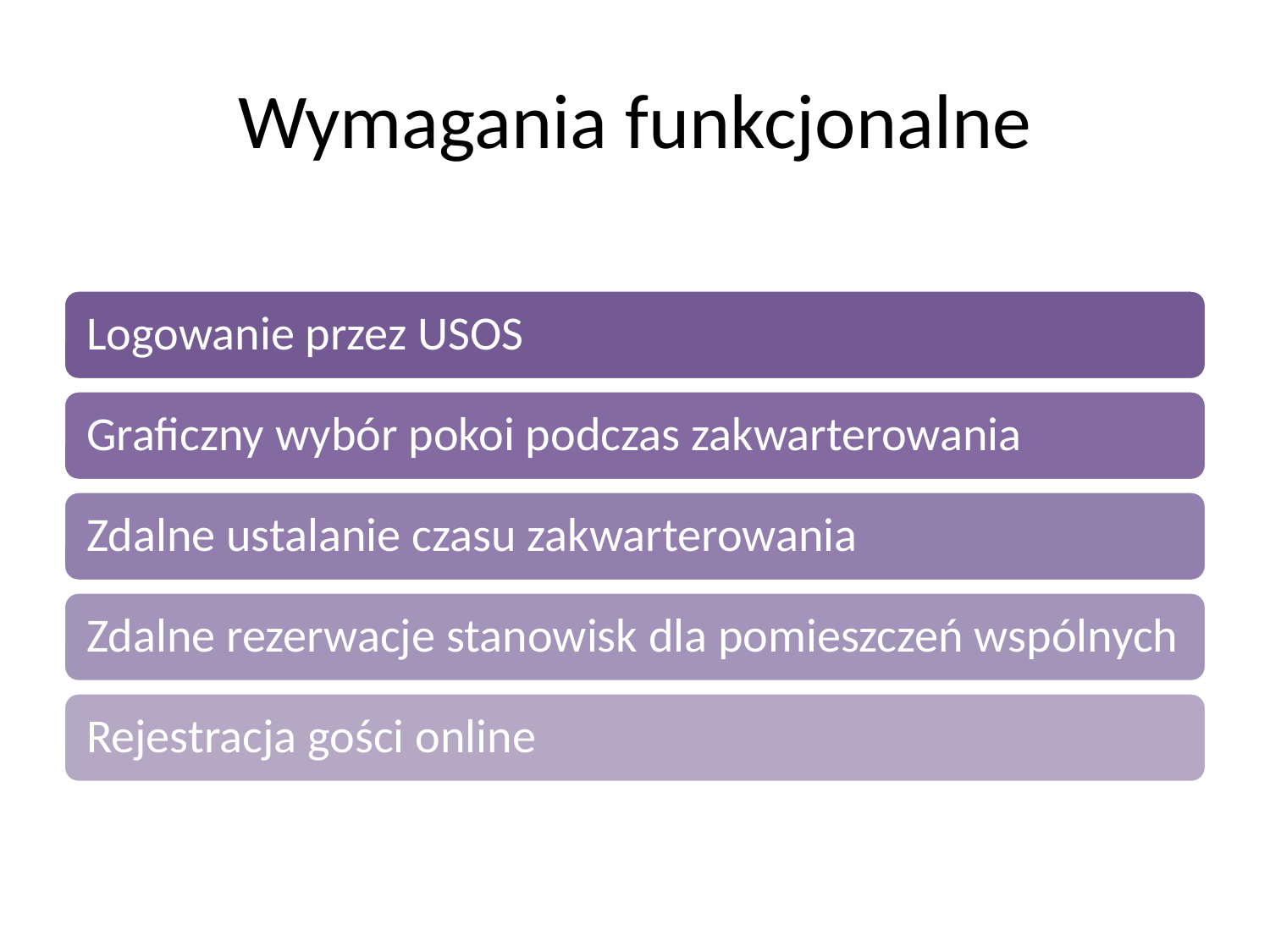

# Wymagania funkcjonalne
Logowanie przez USOS
Graficzny wybór pokoi podczas zakwarterowania
Zdalne ustalanie czasu zakwarterowania
Zdalne rezerwacje stanowisk dla pomieszczeń wspólnych
Rejestracja gości online